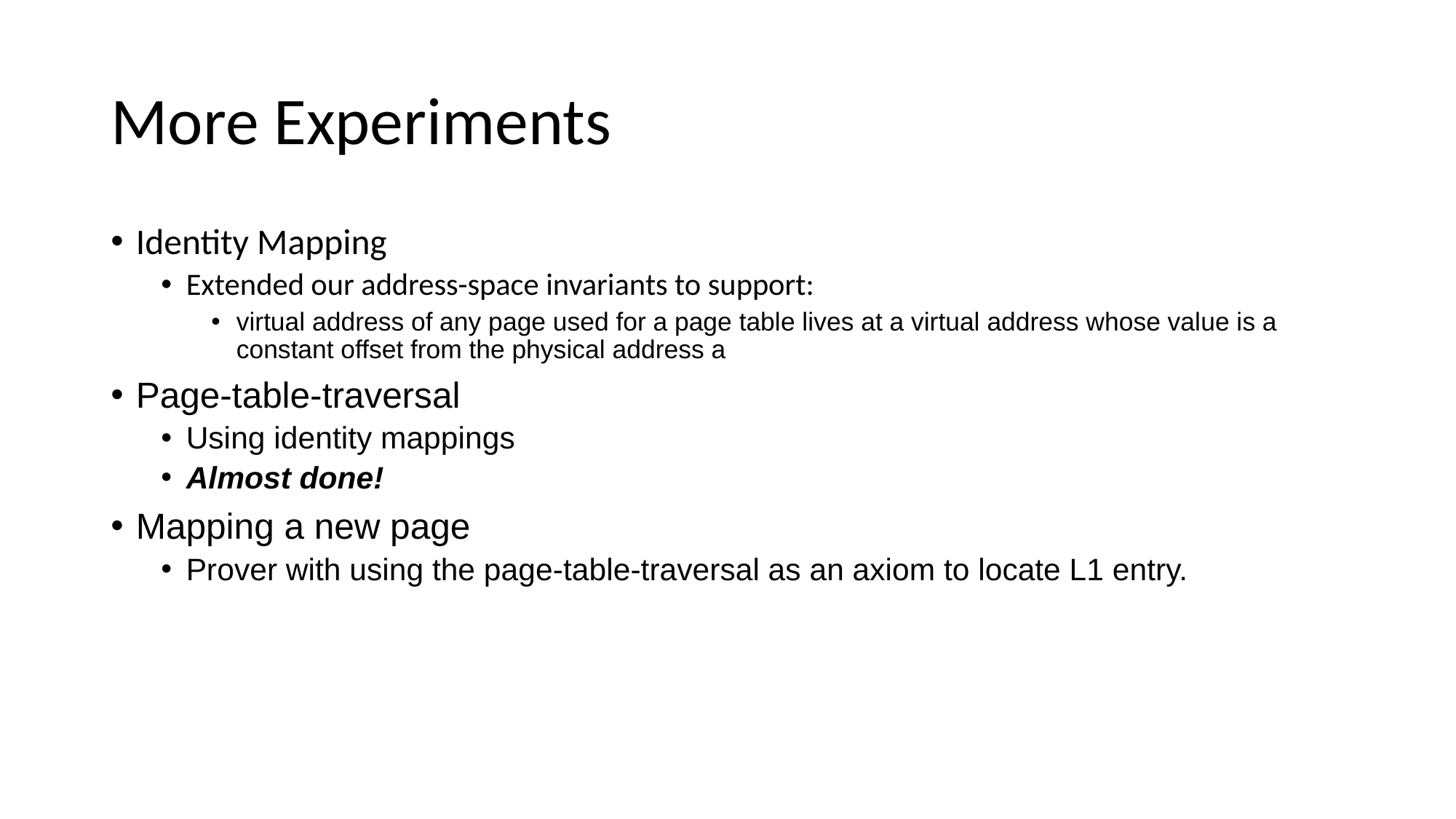

# More Experiments
Identity Mapping
Extended our address-space invariants to support:
virtual address of any page used for a page table lives at a virtual address whose value is a constant offset from the physical address a
Page-table-traversal
Using identity mappings
Almost done!
Mapping a new page
Prover with using the page-table-traversal as an axiom to locate L1 entry.